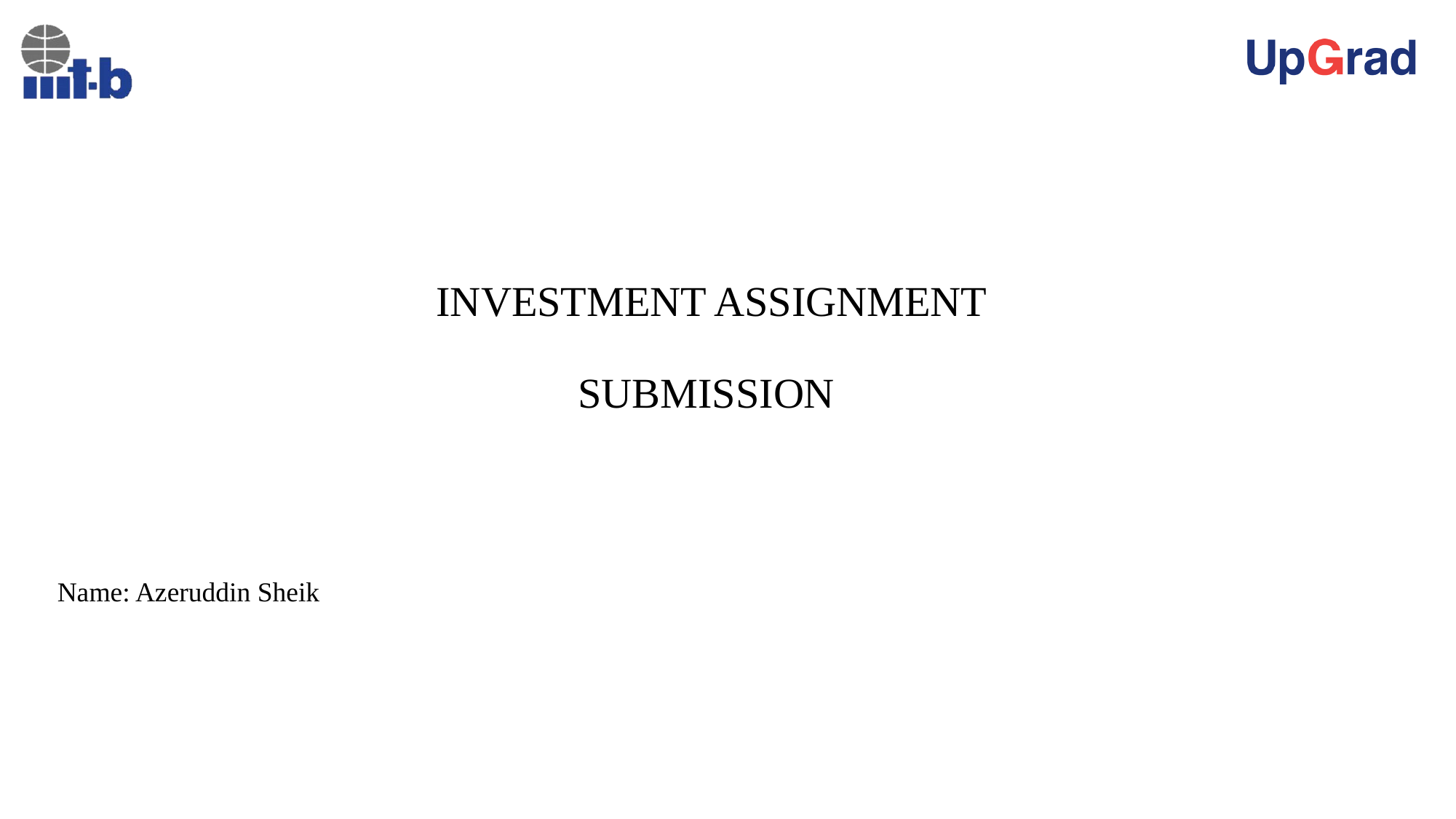

# INVESTMENT ASSIGNMENT SUBMISSION
Name: Azeruddin Sheik